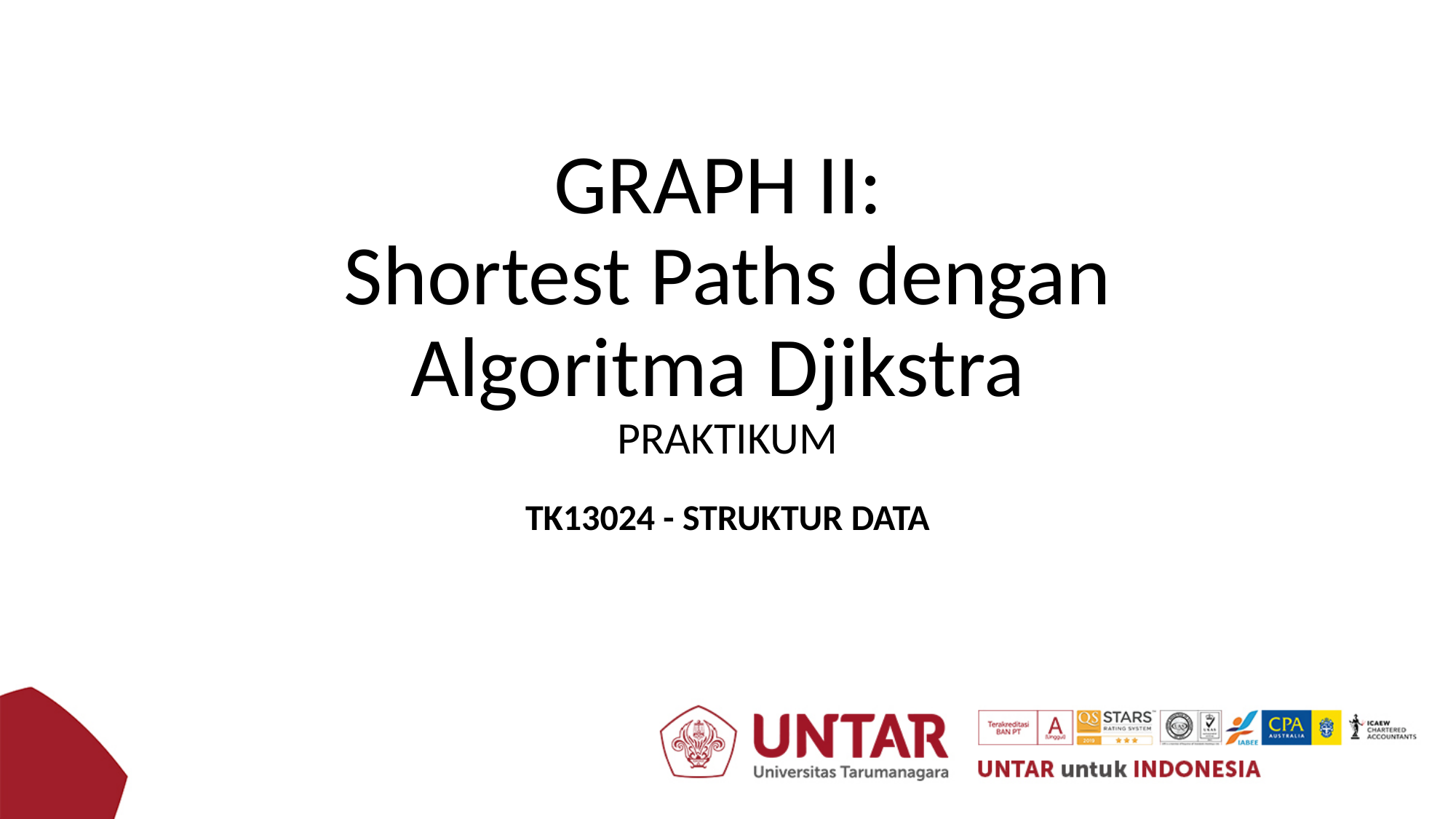

# GRAPH II: Shortest Paths dengan Algoritma Djikstra PRAKTIKUM
TK13024 - STRUKTUR DATA